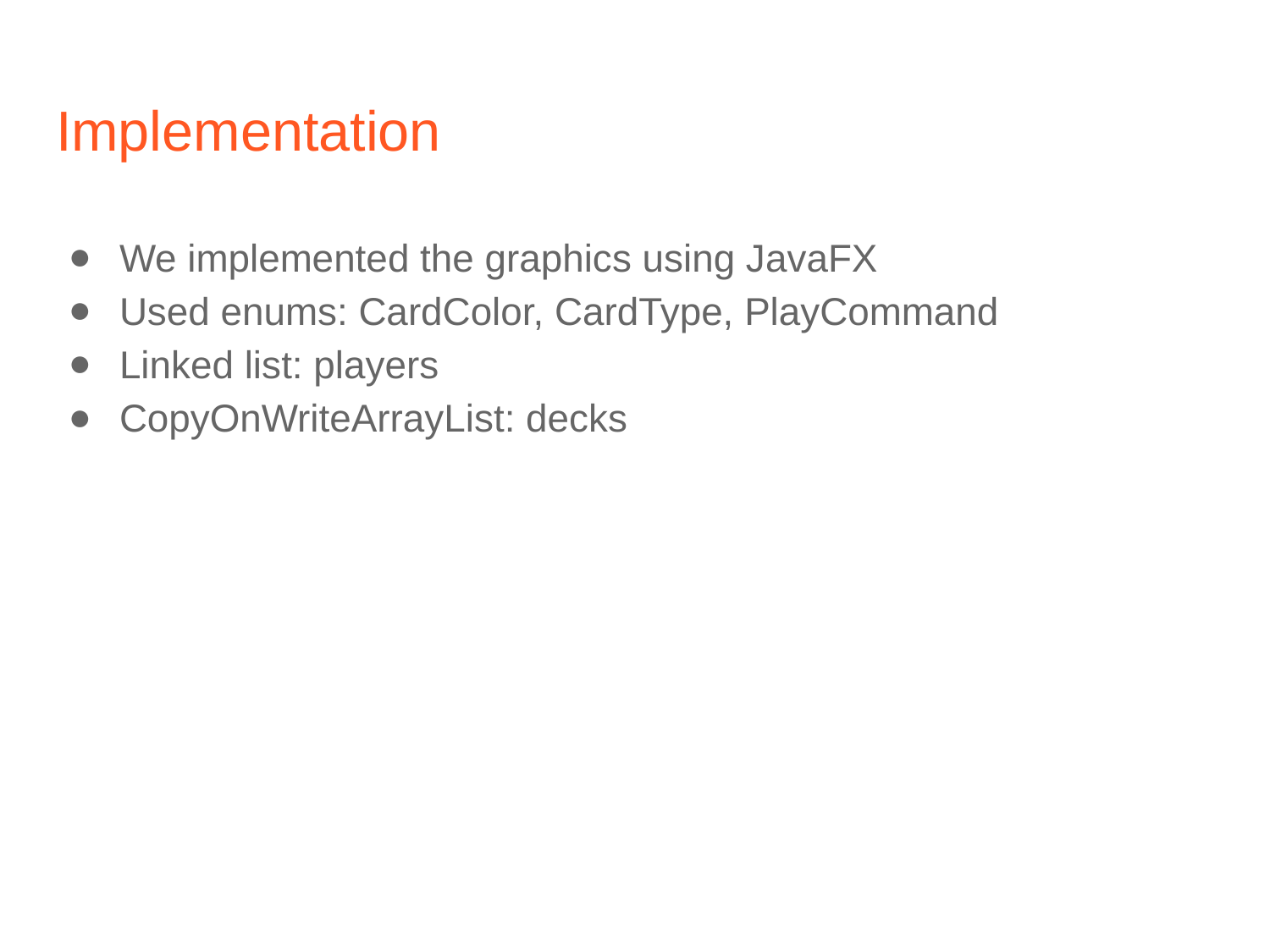

# Implementation
We implemented the graphics using JavaFX
Used enums: CardColor, CardType, PlayCommand
Linked list: players
CopyOnWriteArrayList: decks